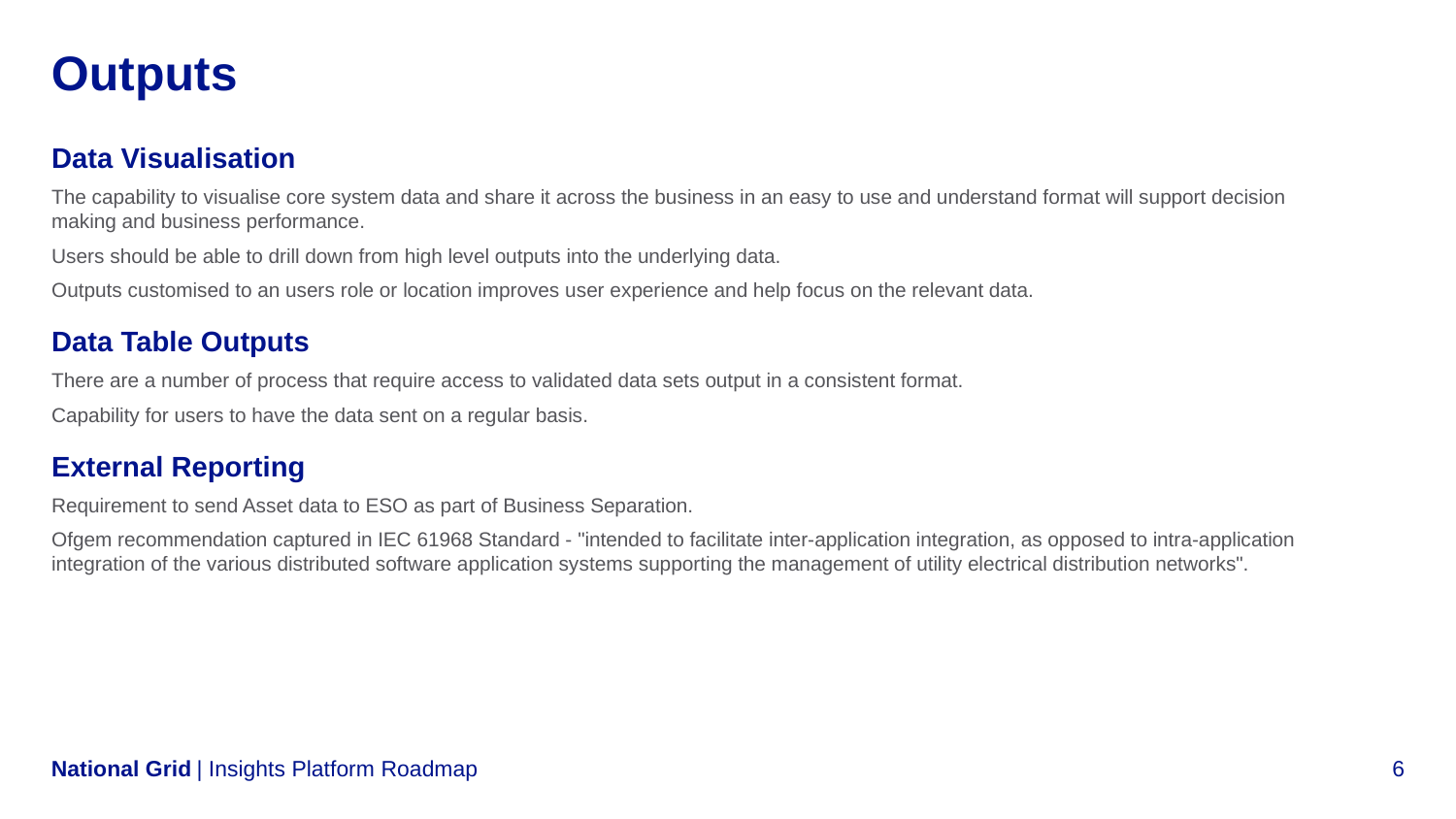

# Outputs
Data Visualisation
The capability to visualise core system data and share it across the business in an easy to use and understand format will support decision making and business performance.
Users should be able to drill down from high level outputs into the underlying data.
Outputs customised to an users role or location improves user experience and help focus on the relevant data.
Data Table Outputs
There are a number of process that require access to validated data sets output in a consistent format.
Capability for users to have the data sent on a regular basis.
External Reporting
Requirement to send Asset data to ESO as part of Business Separation.
Ofgem recommendation captured in IEC 61968 Standard - "intended to facilitate inter-application integration, as opposed to intra-application integration of the various distributed software application systems supporting the management of utility electrical distribution networks".

| Insights Platform Roadmap